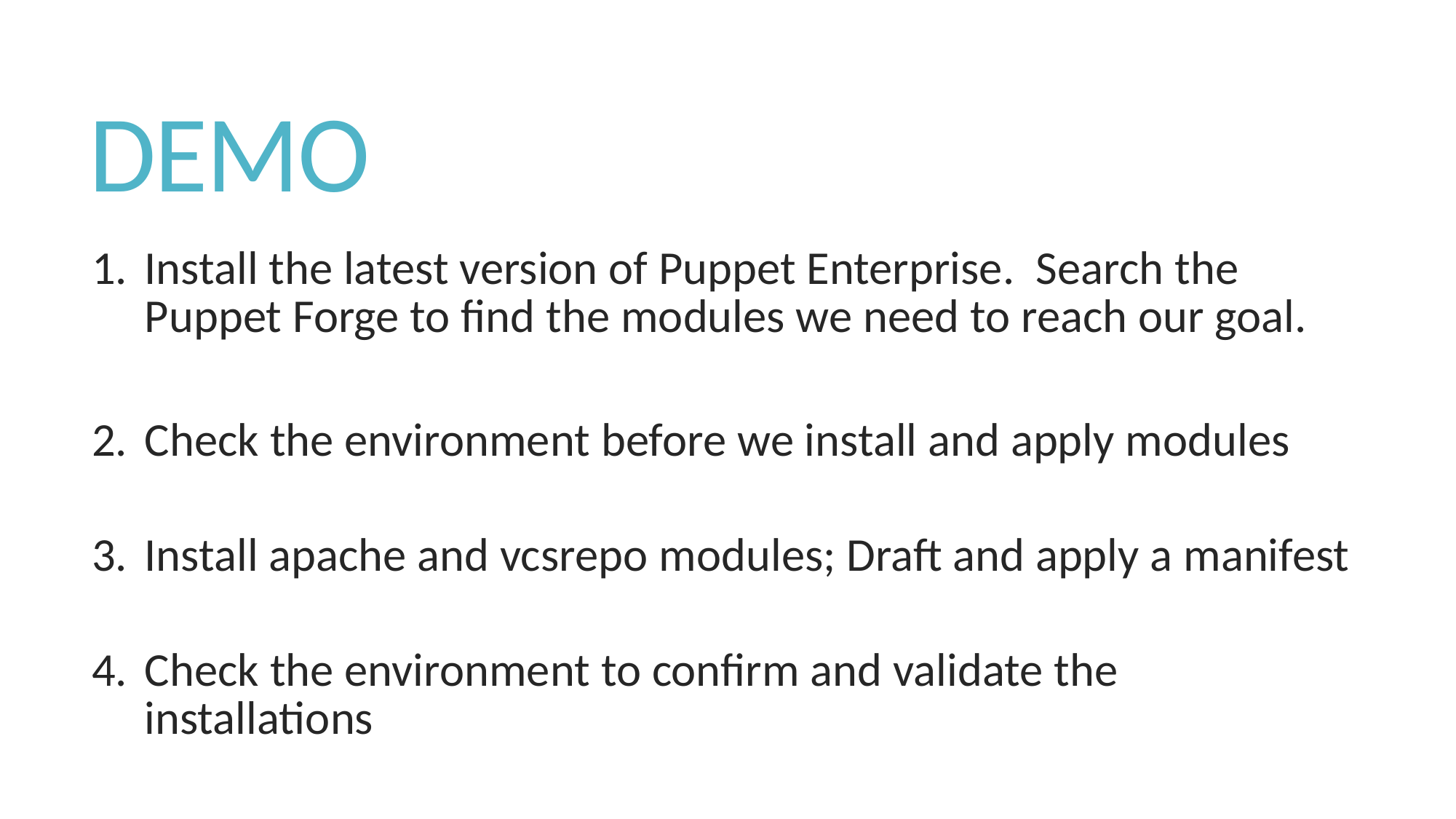

# DEMO
Install the latest version of Puppet Enterprise.  Search the Puppet Forge to find the modules we need to reach our goal.
Check the environment before we install and apply modules
Install apache and vcsrepo modules; Draft and apply a manifest
Check the environment to confirm and validate the installations